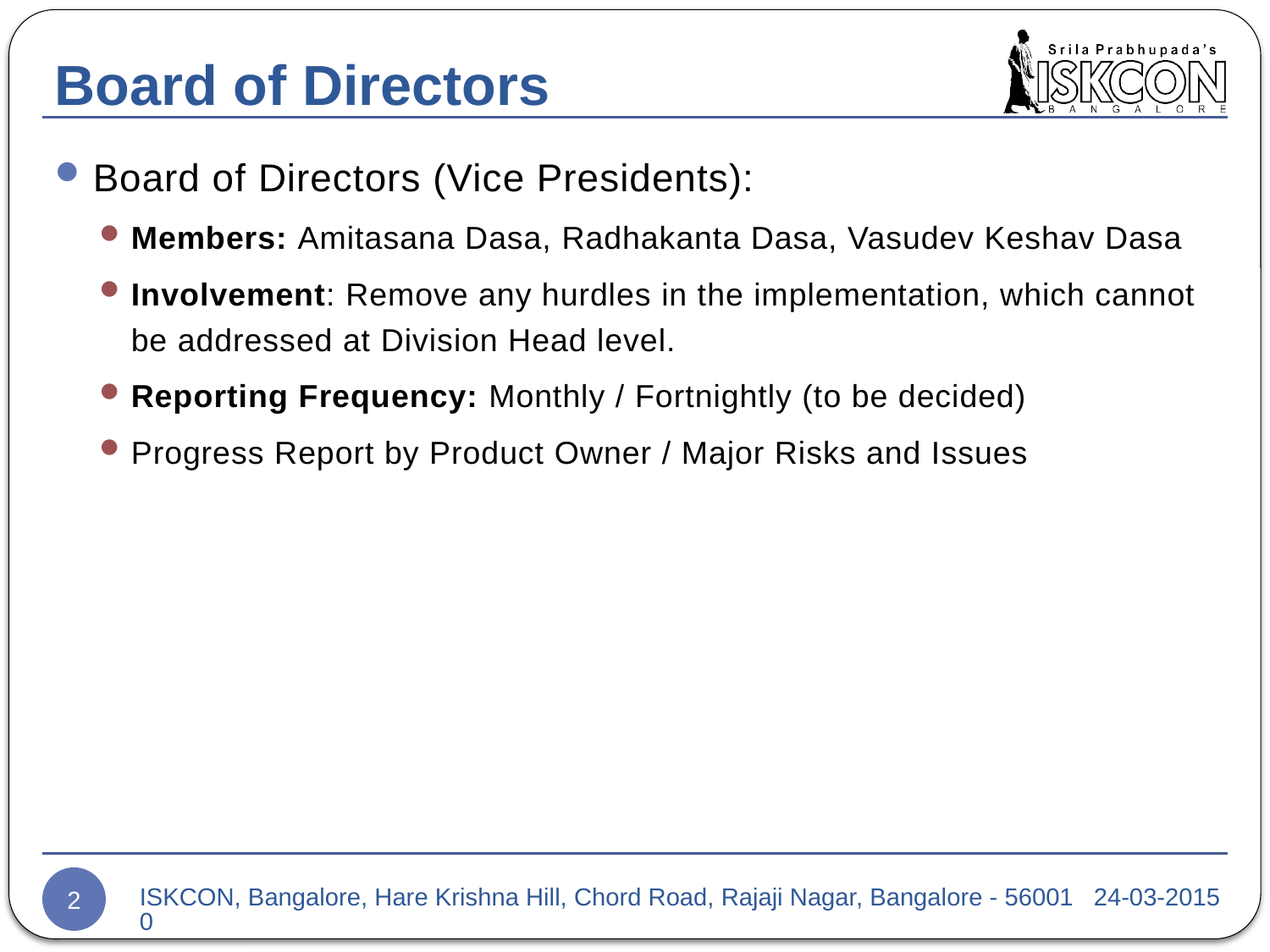

# Board of Directors
Board of Directors (Vice Presidents):
Members: Amitasana Dasa, Radhakanta Dasa, Vasudev Keshav Dasa
Involvement: Remove any hurdles in the implementation, which cannot be addressed at Division Head level.
Reporting Frequency: Monthly / Fortnightly (to be decided)
Progress Report by Product Owner / Major Risks and Issues

24-03-2015
ISKCON, Bangalore, Hare Krishna Hill, Chord Road, Rajaji Nagar, Bangalore - 560010
2